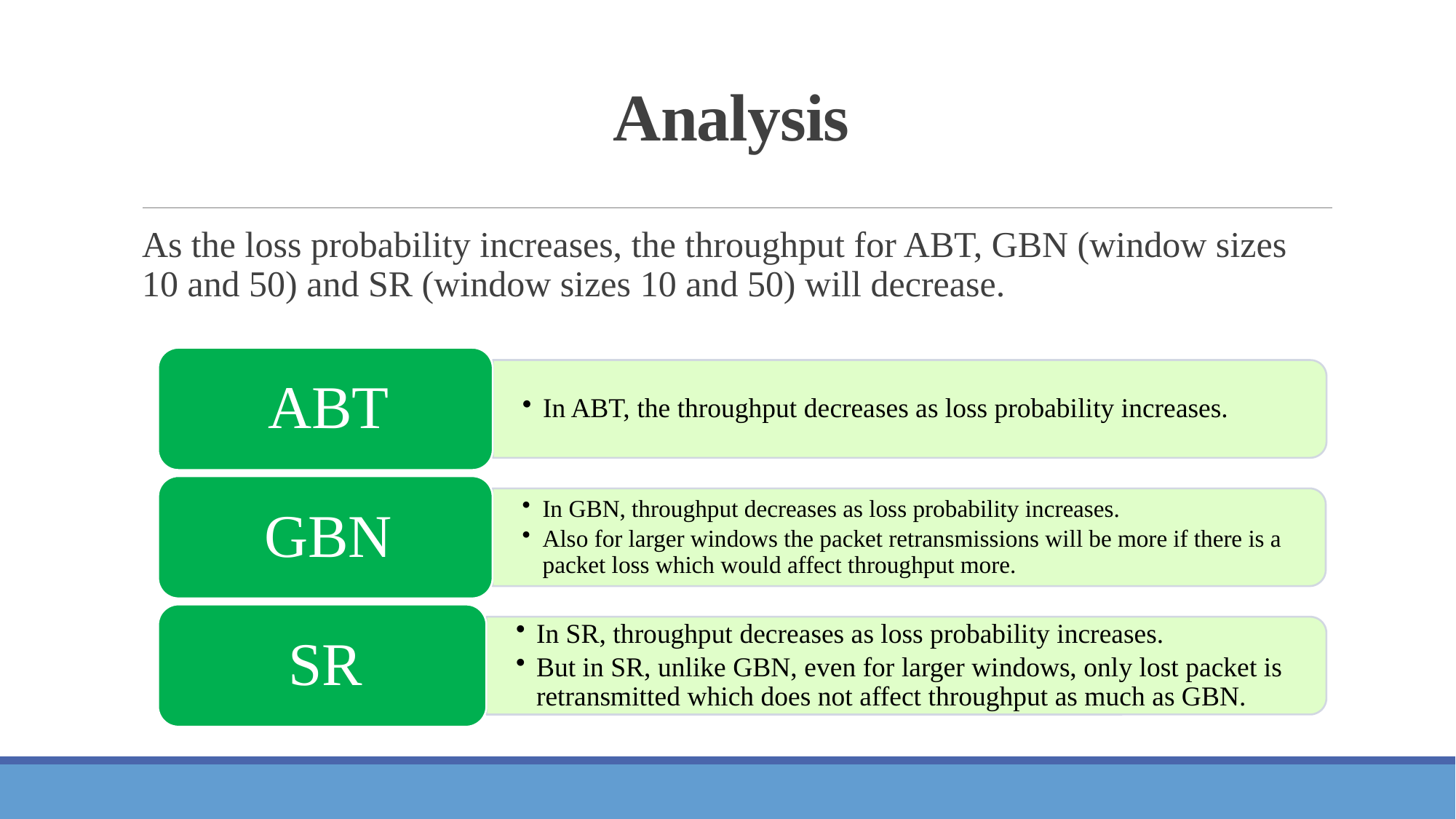

# Analysis
As the loss probability increases, the throughput for ABT, GBN (window sizes 10 and 50) and SR (window sizes 10 and 50) will decrease.
In ABT, the throughput decreases as loss probability increases.
ABT
In GBN, throughput decreases as loss probability increases.
Also for larger windows the packet retransmissions will be more if there is a packet loss which would affect throughput more.
GBN
In SR, throughput decreases as loss probability increases.
But in SR, unlike GBN, even for larger windows, only lost packet is retransmitted which does not affect throughput as much as GBN.
SR